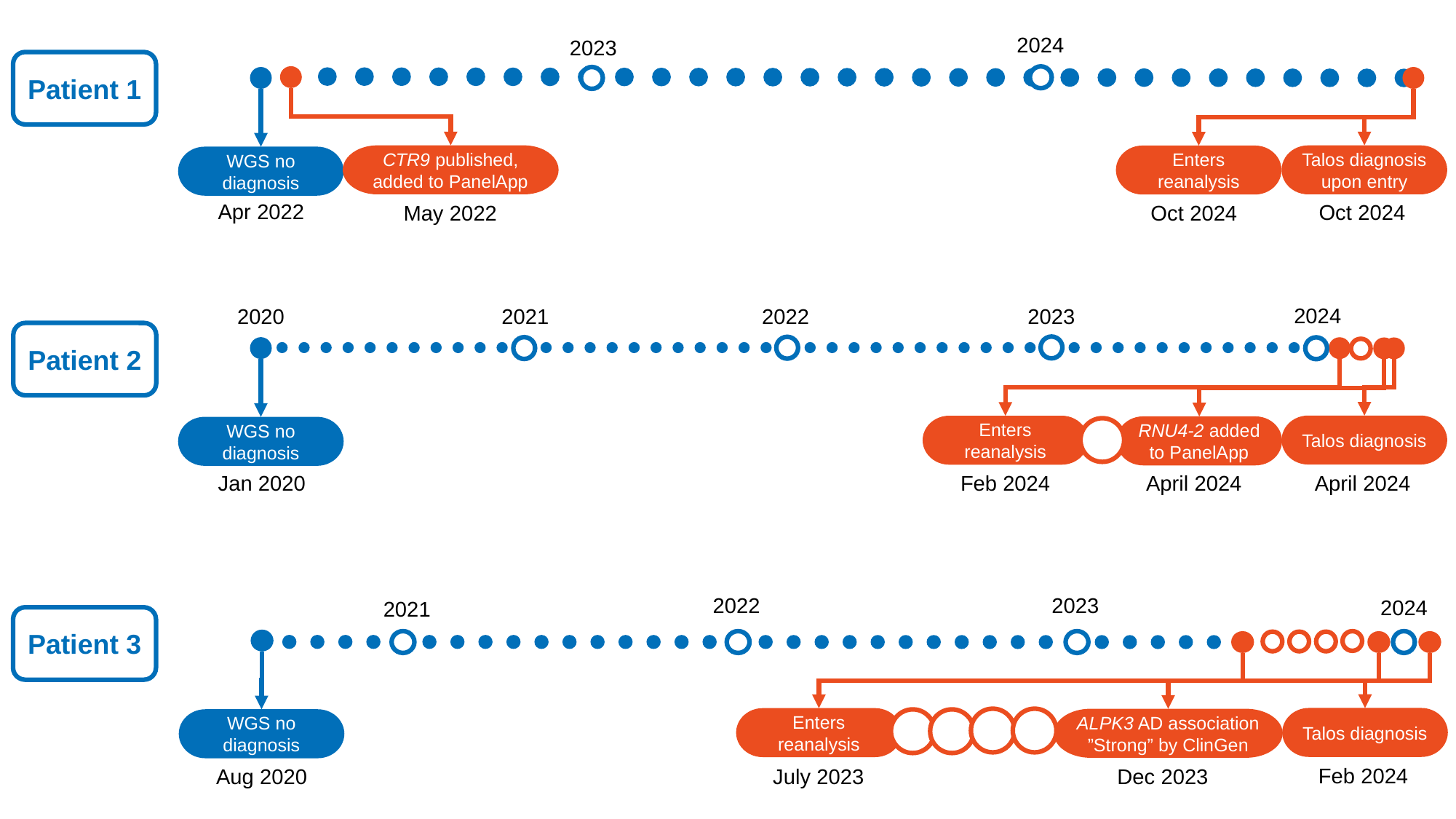

2024
2023

Talos diagnosis upon entry
Enters reanalysis
WGS no diagnosis
Apr 2022
Oct 2024
Patient 1

CTR9 published, added to PanelApp
Oct 2024
May 2022
2024
2021
2022
2023
2020

Talos diagnosis
Enters reanalysis
RNU4-2 added to PanelApp

WGS no diagnosis
Jan 2020
April 2024
April 2024
Feb 2024
Patient 2

2023
2022
2024
2021

Patient 3

Talos diagnosis
Enters reanalysis
ALPK3 AD association ”Strong” by ClinGen

WGS no diagnosis

Feb 2024
Dec 2023
July 2023
Aug 2020